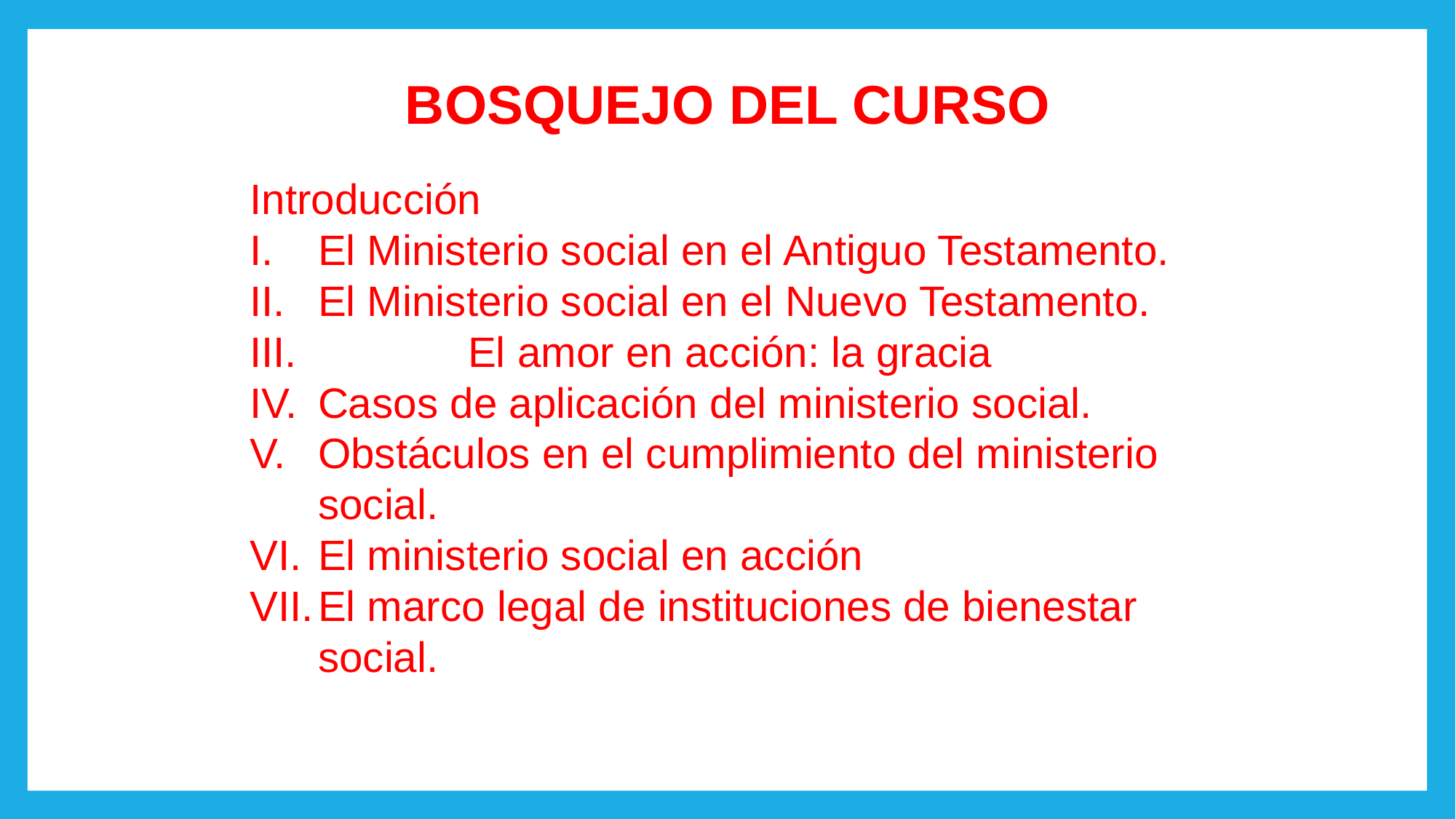

BOSQUEJO DEL CURSO

Introducción
El Ministerio social en el Antiguo Testamento.
El Ministerio social en el Nuevo Testamento.
	El amor en acción: la gracia
Casos de aplicación del ministerio social.
Obstáculos en el cumplimiento del ministerio social.
El ministerio social en acción
El marco legal de instituciones de bienestar social.